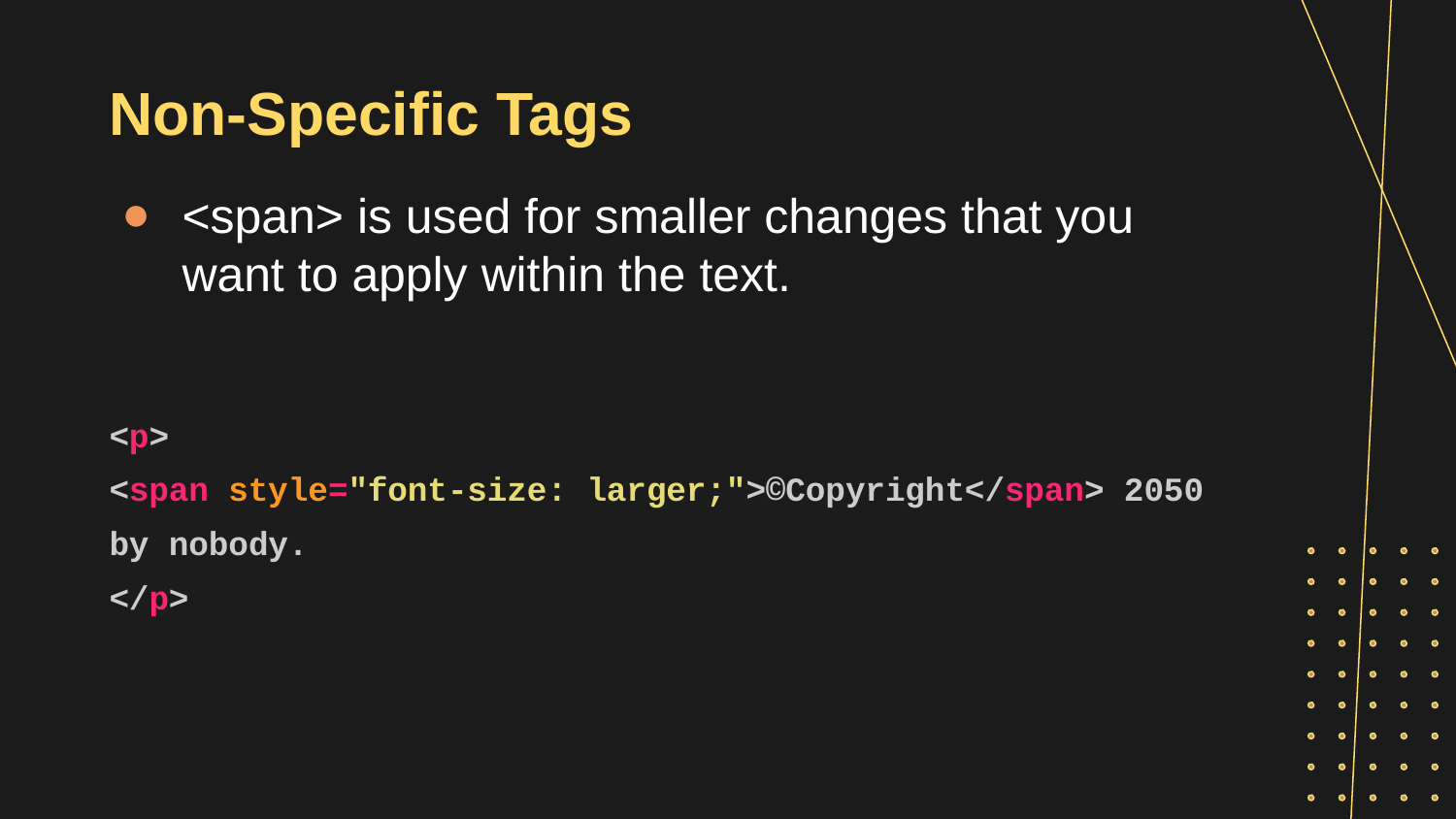

# Non-Specific Tags

<span> is used for smaller changes that you want to apply within the text.

<p>
<span style="font-size: larger;">©Copyright</span> 2050 by nobody.
</p>